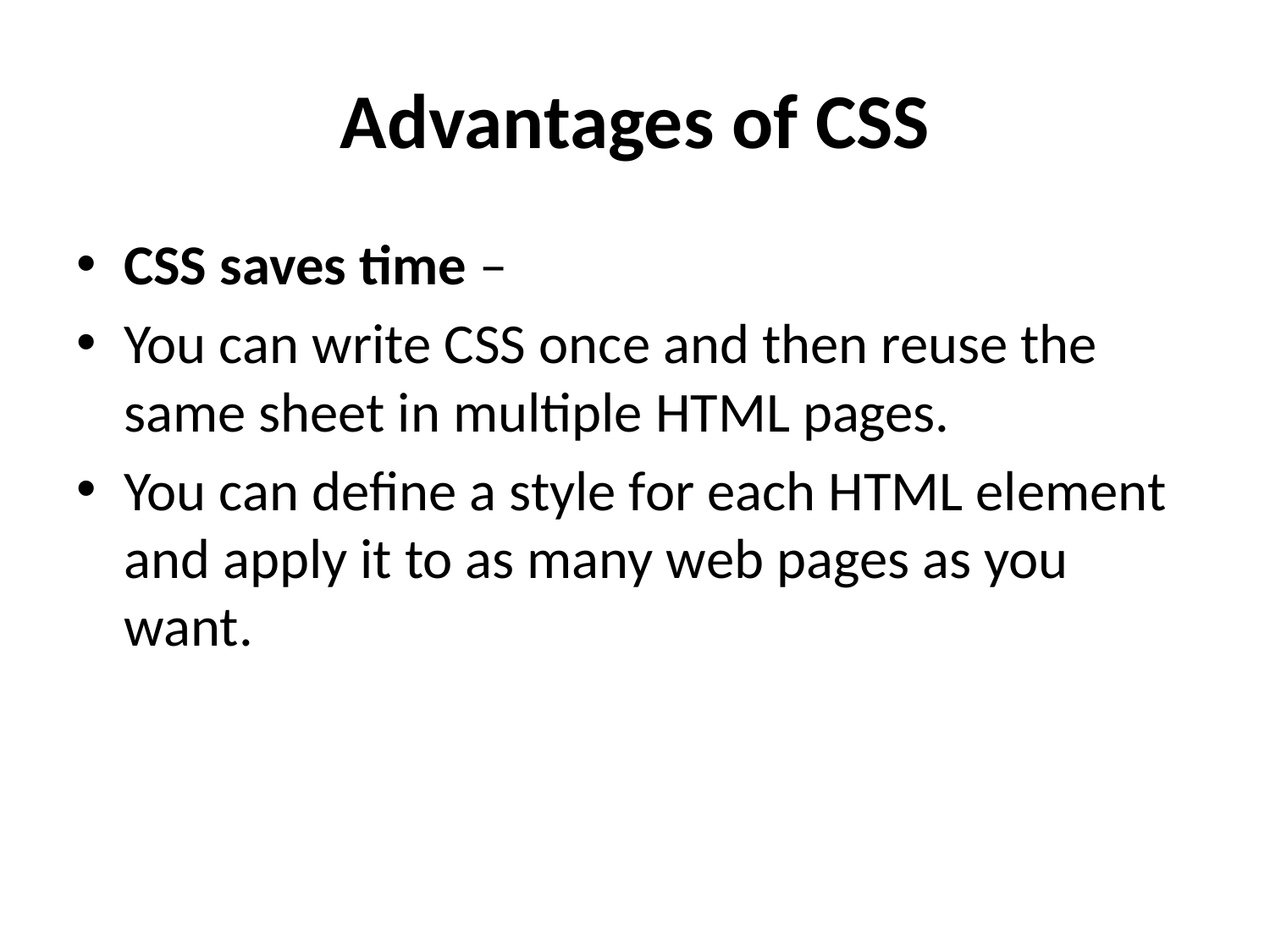

# Advantages of CSS
CSS saves time –
You can write CSS once and then reuse the same sheet in multiple HTML pages.
You can define a style for each HTML element and apply it to as many web pages as you want.